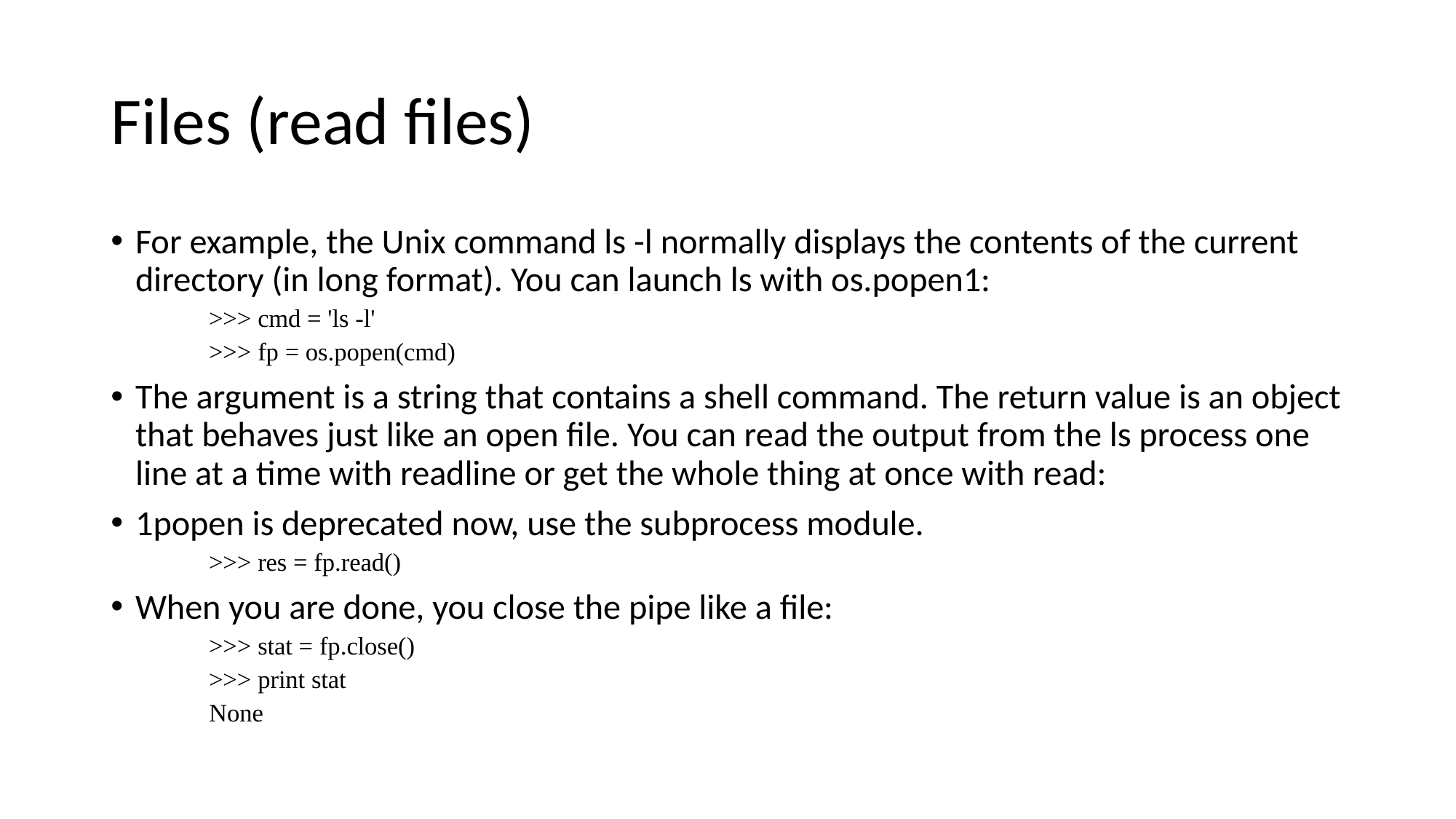

# Files (read files)
For example, the Unix command ls -l normally displays the contents of the current directory (in long format). You can launch ls with os.popen1:
>>> cmd = 'ls -l'
>>> fp = os.popen(cmd)
The argument is a string that contains a shell command. The return value is an object that behaves just like an open file. You can read the output from the ls process one line at a time with readline or get the whole thing at once with read:
1popen is deprecated now, use the subprocess module.
>>> res = fp.read()
When you are done, you close the pipe like a file:
>>> stat = fp.close()
>>> print stat
None